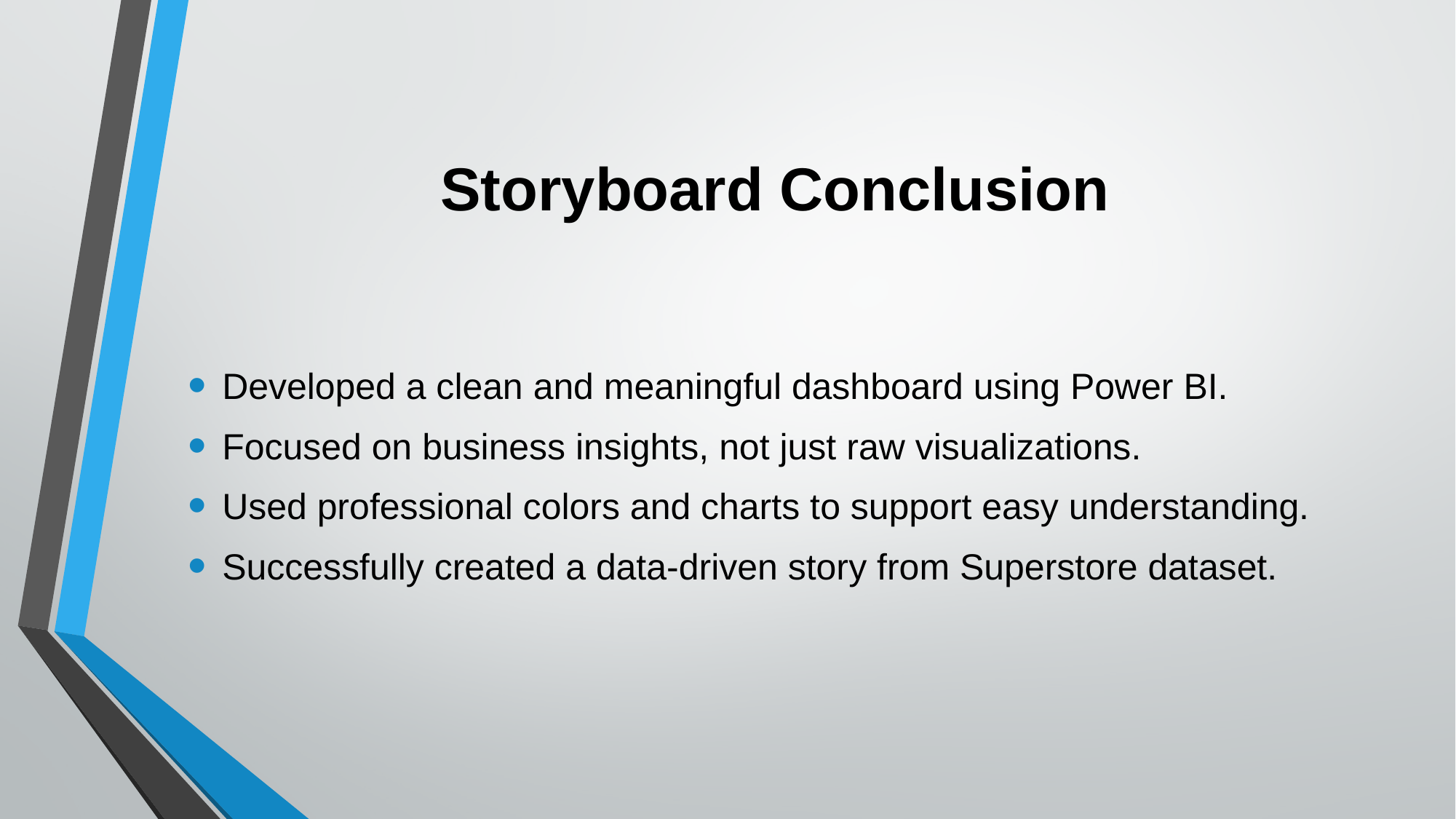

# Storyboard Conclusion
Developed a clean and meaningful dashboard using Power BI.
Focused on business insights, not just raw visualizations.
Used professional colors and charts to support easy understanding.
Successfully created a data-driven story from Superstore dataset.